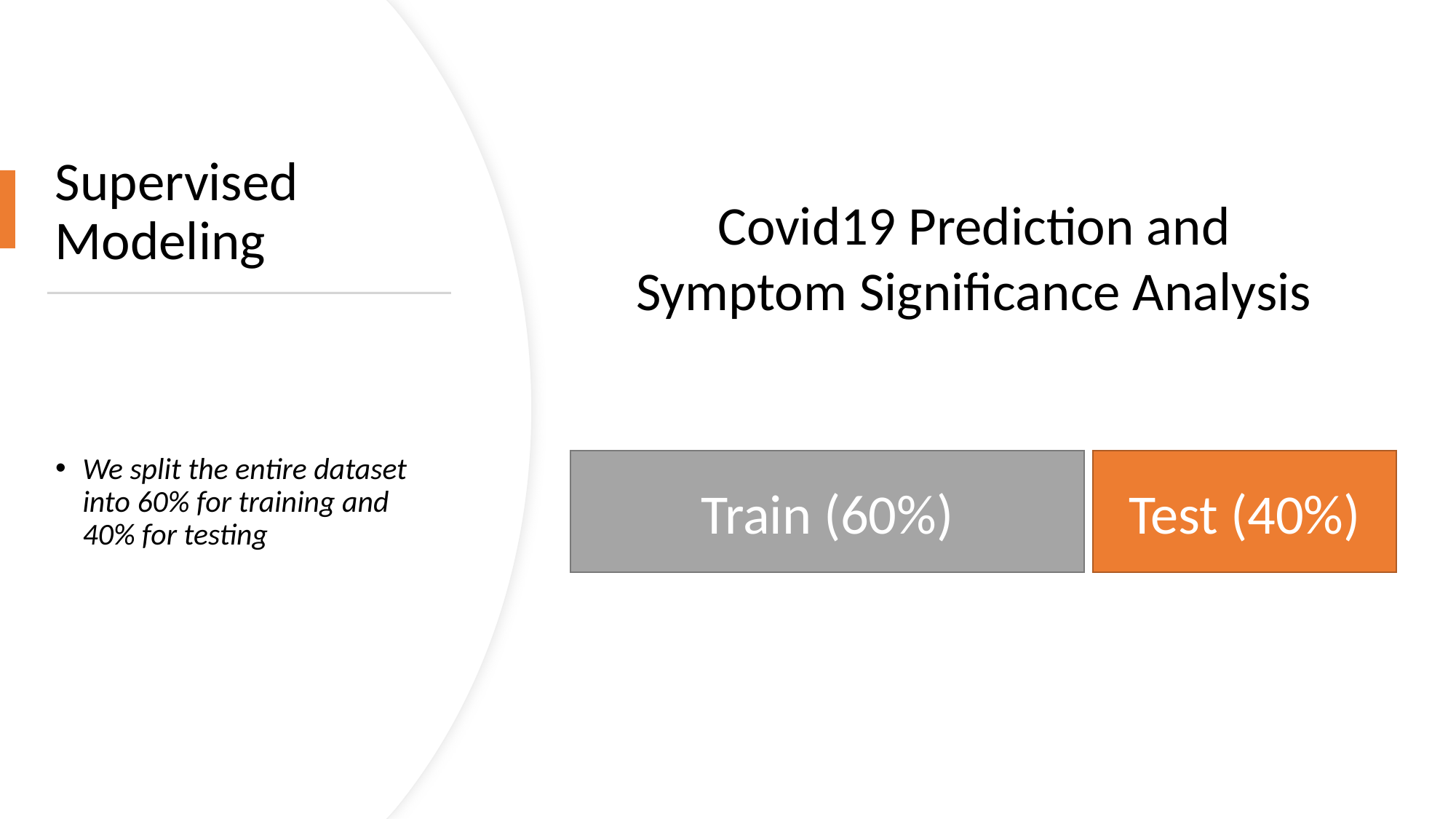

# Supervised Modeling

Covid19 Prediction and Symptom Significance Analysis

We split the entire dataset into 60% for training and 40% for testing

Train (60%)
Test (40%)